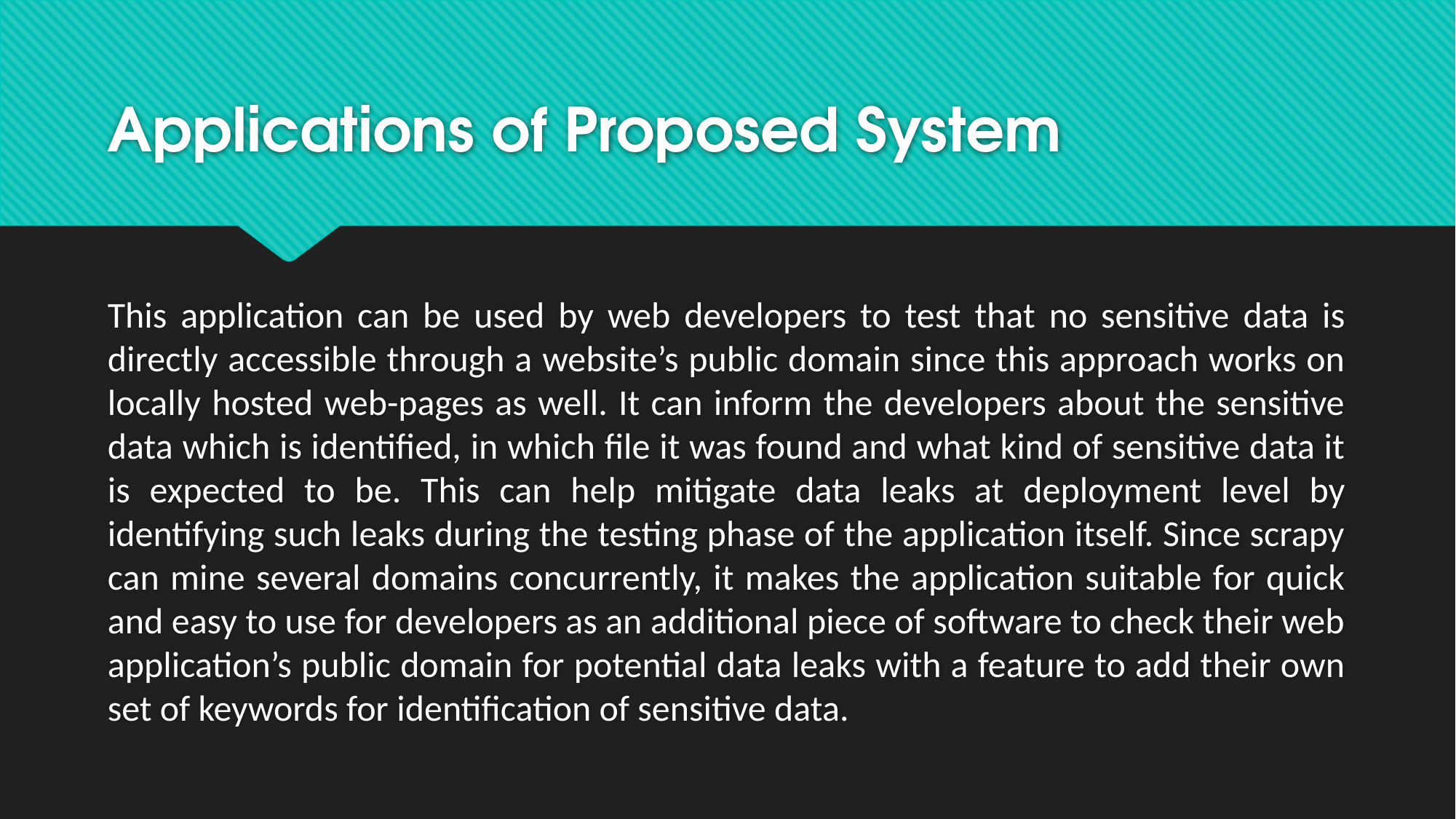

# Applications of Proposed System
This application can be used by web developers to test that no sensitive data is directly accessible through a website’s public domain since this approach works on locally hosted web-pages as well. It can inform the developers about the sensitive data which is identified, in which file it was found and what kind of sensitive data it is expected to be. This can help mitigate data leaks at deployment level by identifying such leaks during the testing phase of the application itself. Since scrapy can mine several domains concurrently, it makes the application suitable for quick and easy to use for developers as an additional piece of software to check their web application’s public domain for potential data leaks with a feature to add their own set of keywords for identification of sensitive data.